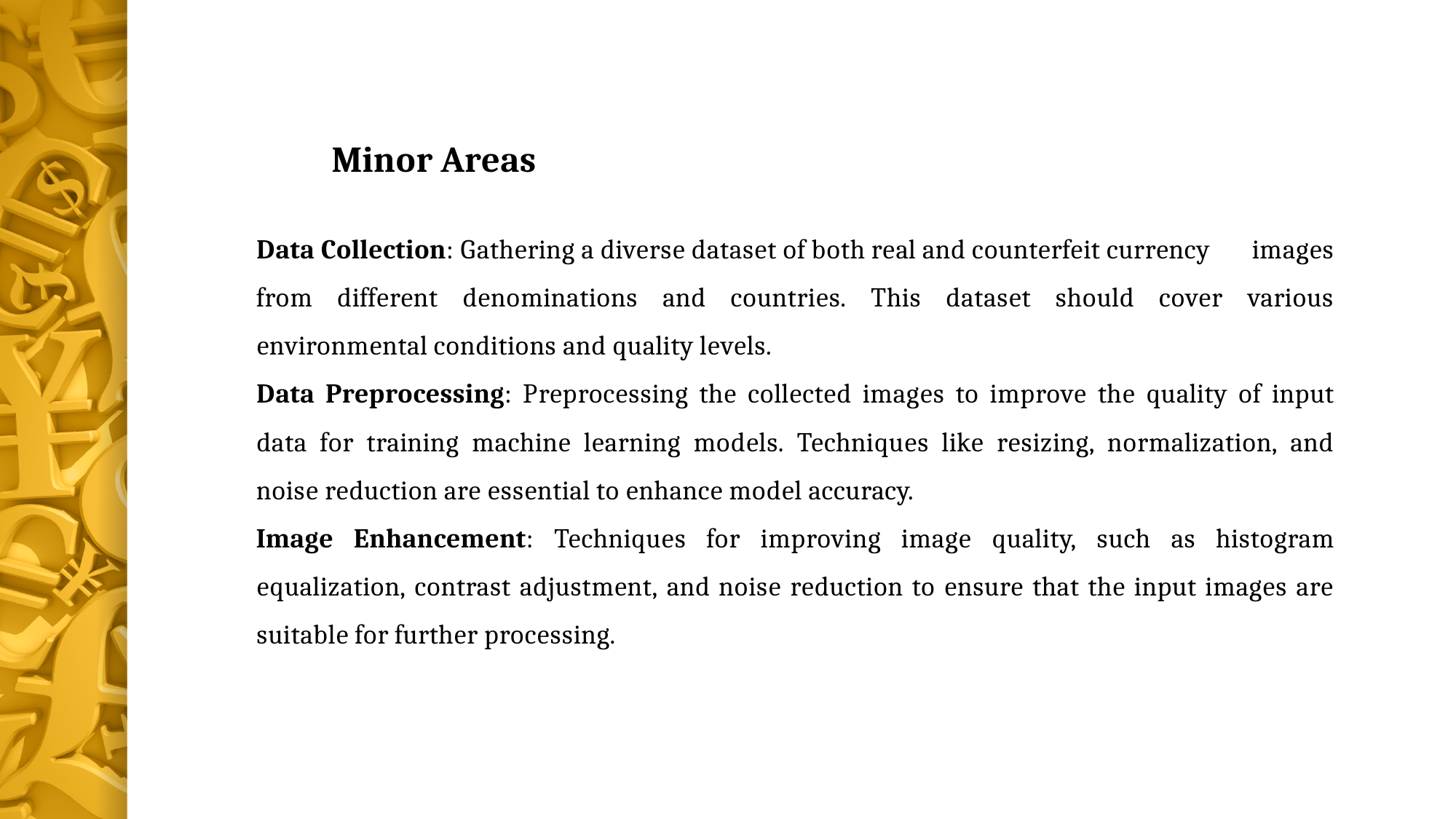

Minor Areas

Data Collection: Gathering a diverse dataset of both real and counterfeit currency       images from different denominations and countries. This dataset should cover various environmental conditions and quality levels.
Data Preprocessing: Preprocessing the collected images to improve the quality of input data for training machine learning models. Techniques like resizing, normalization, and noise reduction are essential to enhance model accuracy.
Image Enhancement: Techniques for improving image quality, such as histogram equalization, contrast adjustment, and noise reduction to ensure that the input images are suitable for further processing.